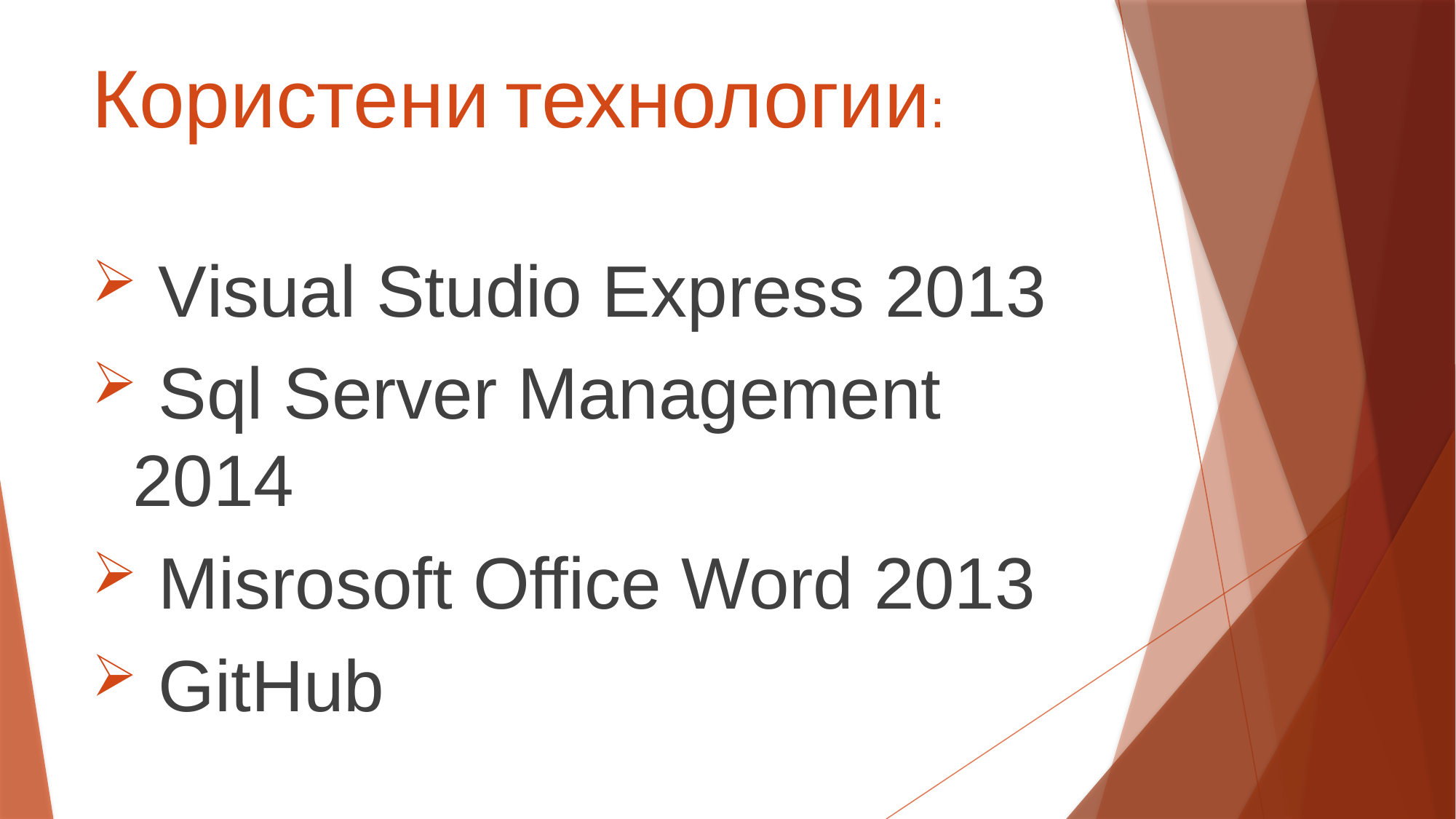

# Користени технологии:
 Visual Studio Express 2013
 Sql Server Management 2014
 Misrosoft Office Word 2013
 GitHub